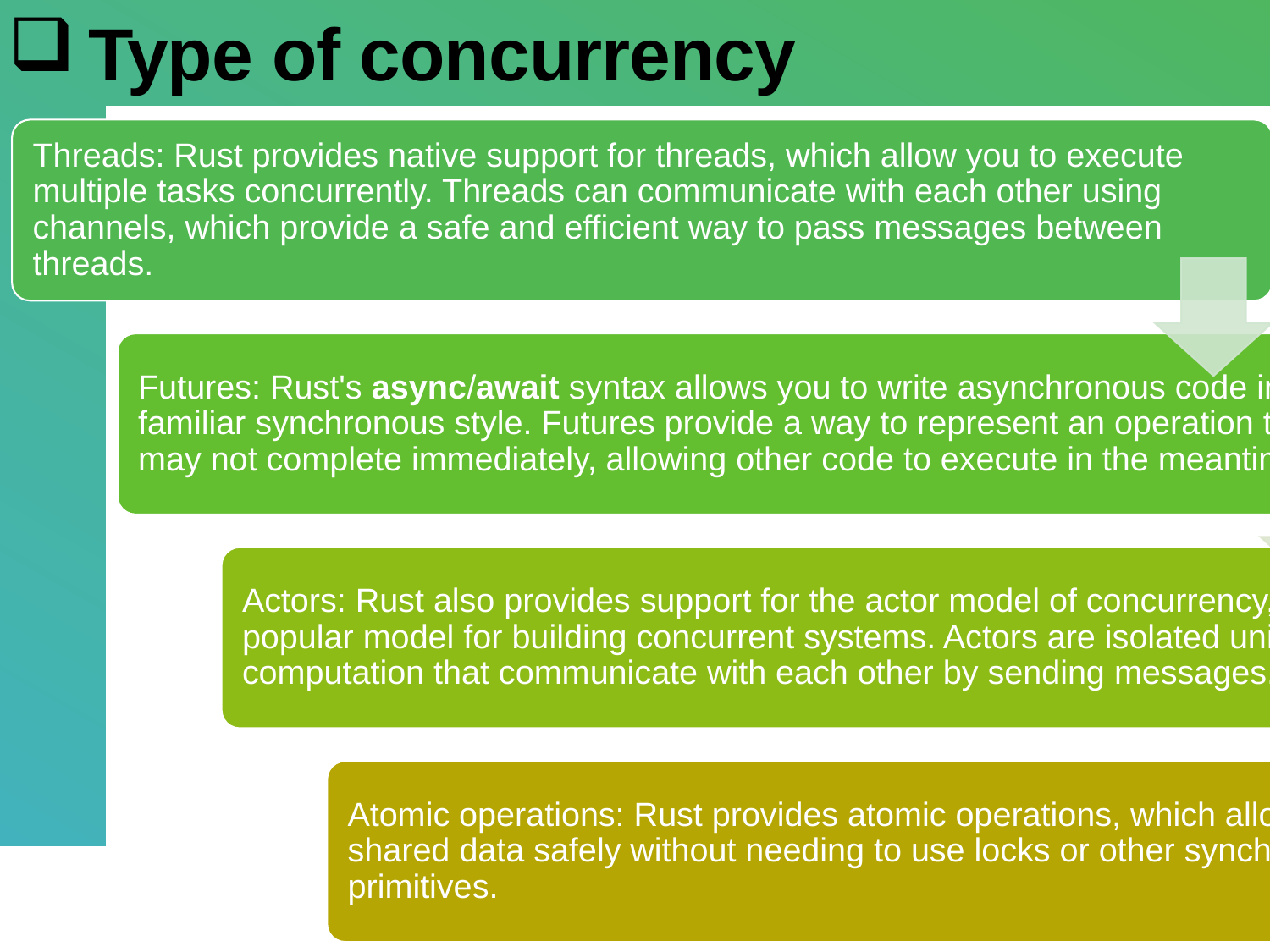

# Type of concurrency

Threads: Rust provides native support for threads, which allow you to execute multiple tasks concurrently. Threads can communicate with each other using channels, which provide a safe and efficient way to pass messages between threads.
Futures: Rust's async/await syntax allows you to write asynchronous code in a familiar synchronous style. Futures provide a way to represent an operation that may not complete immediately, allowing other code to execute in the meantime.
Actors: Rust also provides support for the actor model of concurrency, which is a popular model for building concurrent systems. Actors are isolated units of computation that communicate with each other by sending messages.
Atomic operations: Rust provides atomic operations, which allow you to modify shared data safely without needing to use locks or other synchronization primitives.